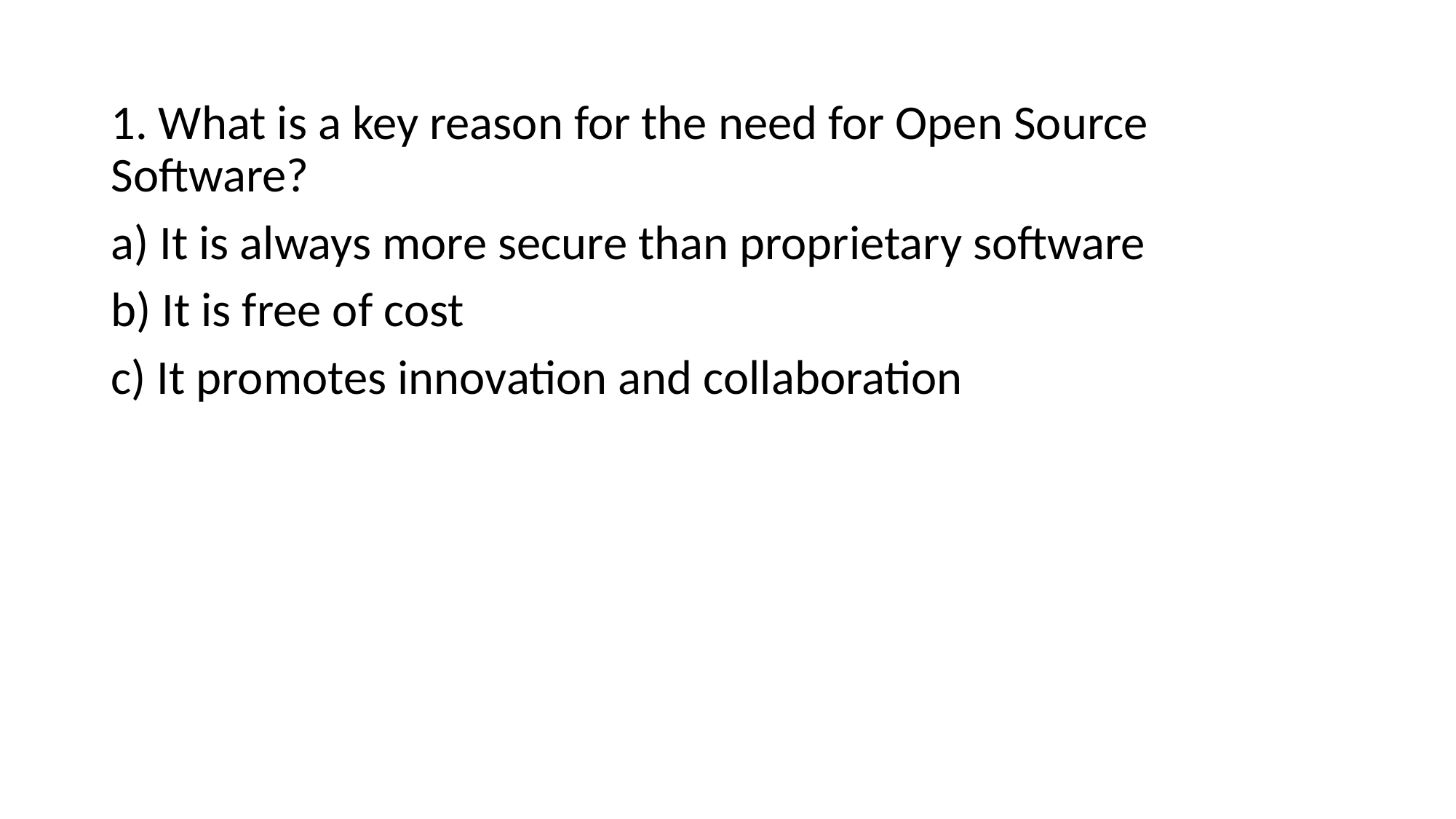

1. What is a key reason for the need for Open Source Software?
a) It is always more secure than proprietary software
b) It is free of cost
c) It promotes innovation and collaboration